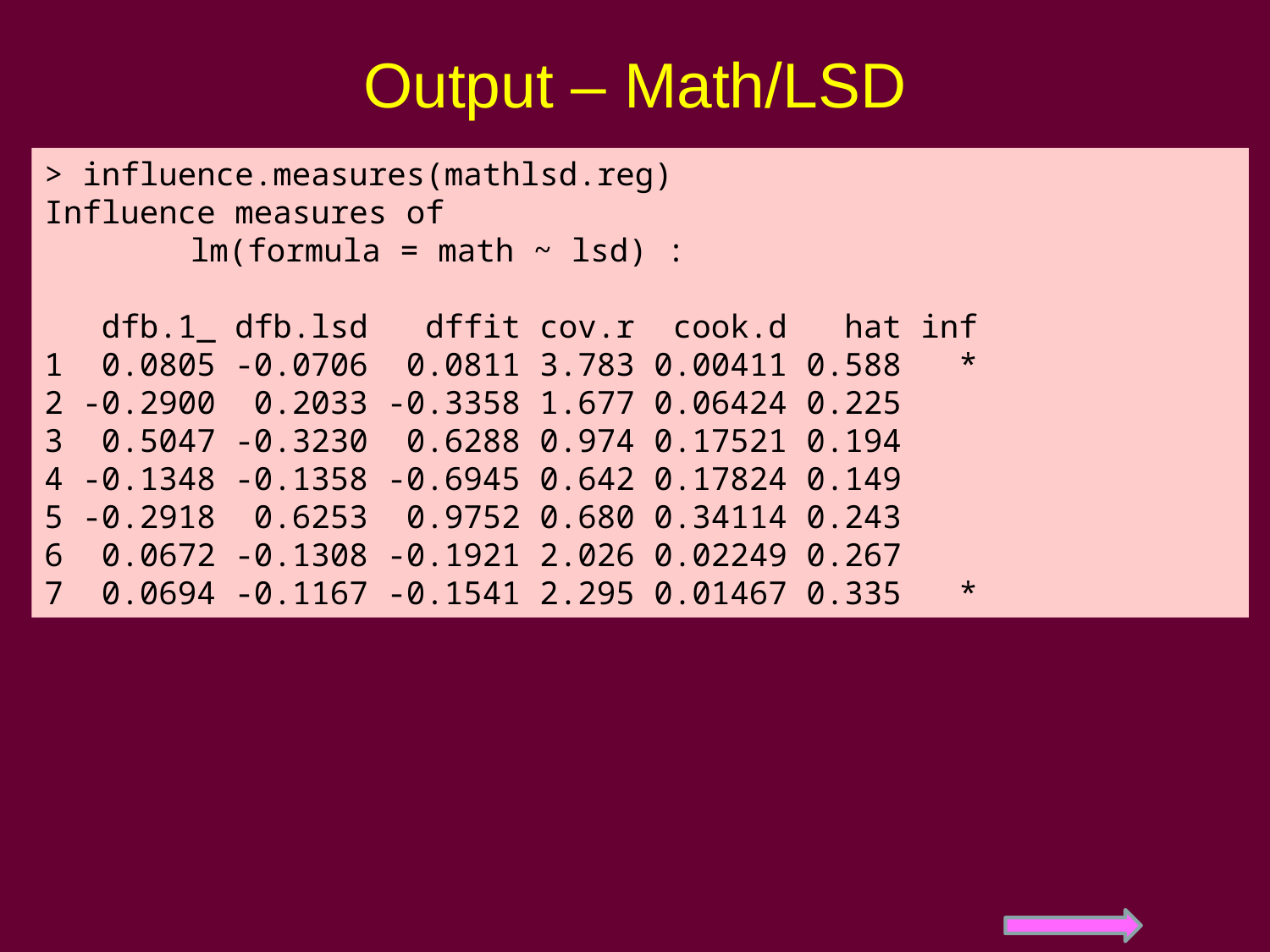

# Output – Math/LSD
> influence.measures(mathlsd.reg)
Influence measures of
	 lm(formula = math ~ lsd) :

   dfb.1_ dfb.lsd   dffit cov.r  cook.d   hat inf
1  0.0805 -0.0706  0.0811 3.783 0.00411 0.588   *
2 -0.2900  0.2033 -0.3358 1.677 0.06424 0.225
3  0.5047 -0.3230  0.6288 0.974 0.17521 0.194
4 -0.1348 -0.1358 -0.6945 0.642 0.17824 0.149
5 -0.2918  0.6253  0.9752 0.680 0.34114 0.243
6  0.0672 -0.1308 -0.1921 2.026 0.02249 0.267
7  0.0694 -0.1167 -0.1541 2.295 0.01467 0.335   *